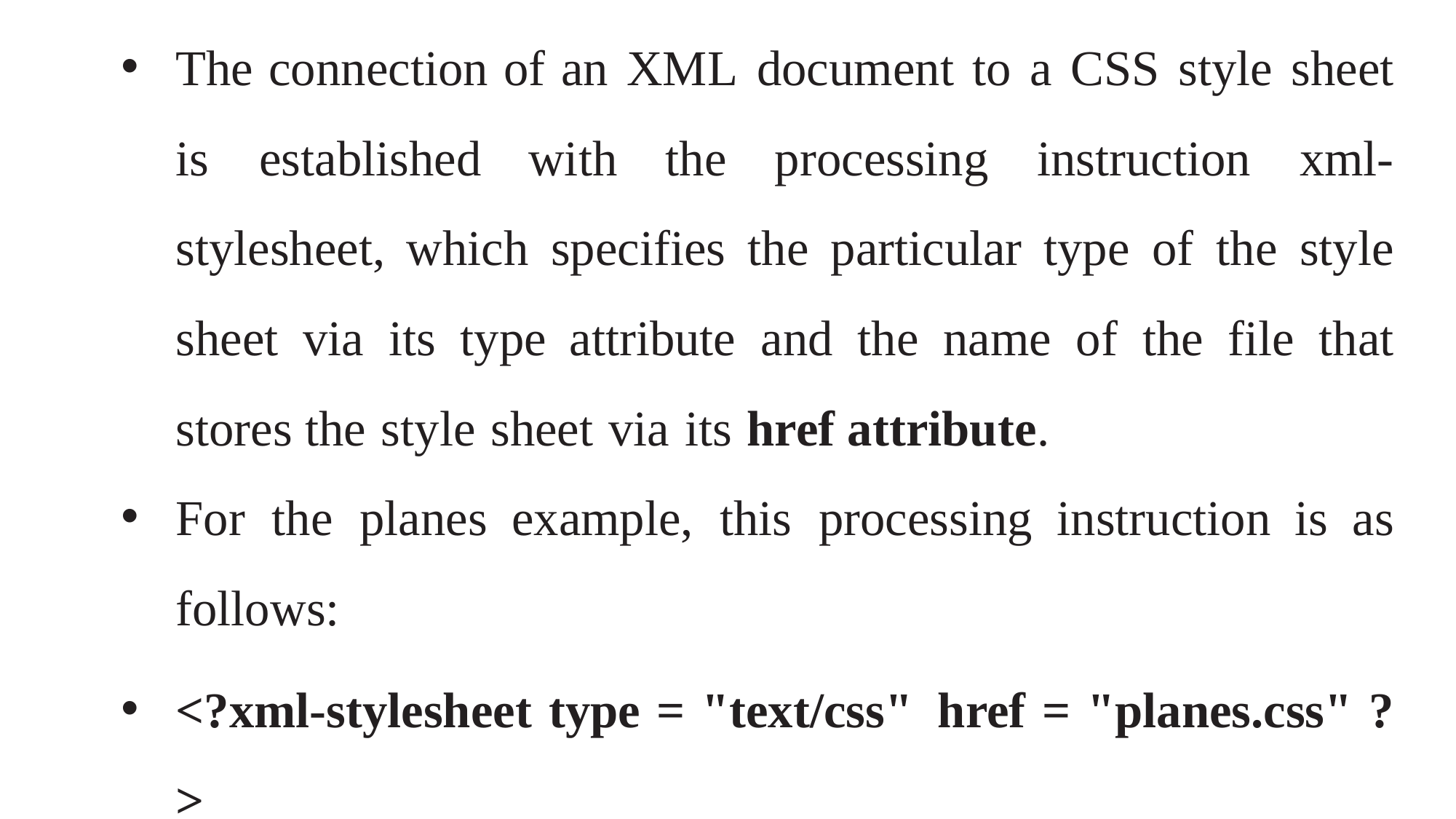

The connection of an XML document to a CSS style sheet is established with the processing instruction xml-stylesheet, which specifies the particular type of the style sheet via its type attribute and the name of the file that stores the style sheet via its href attribute.
For the planes example, this processing instruction is as follows:
<?xml-stylesheet type = "text/css" href = "planes.css" ?>